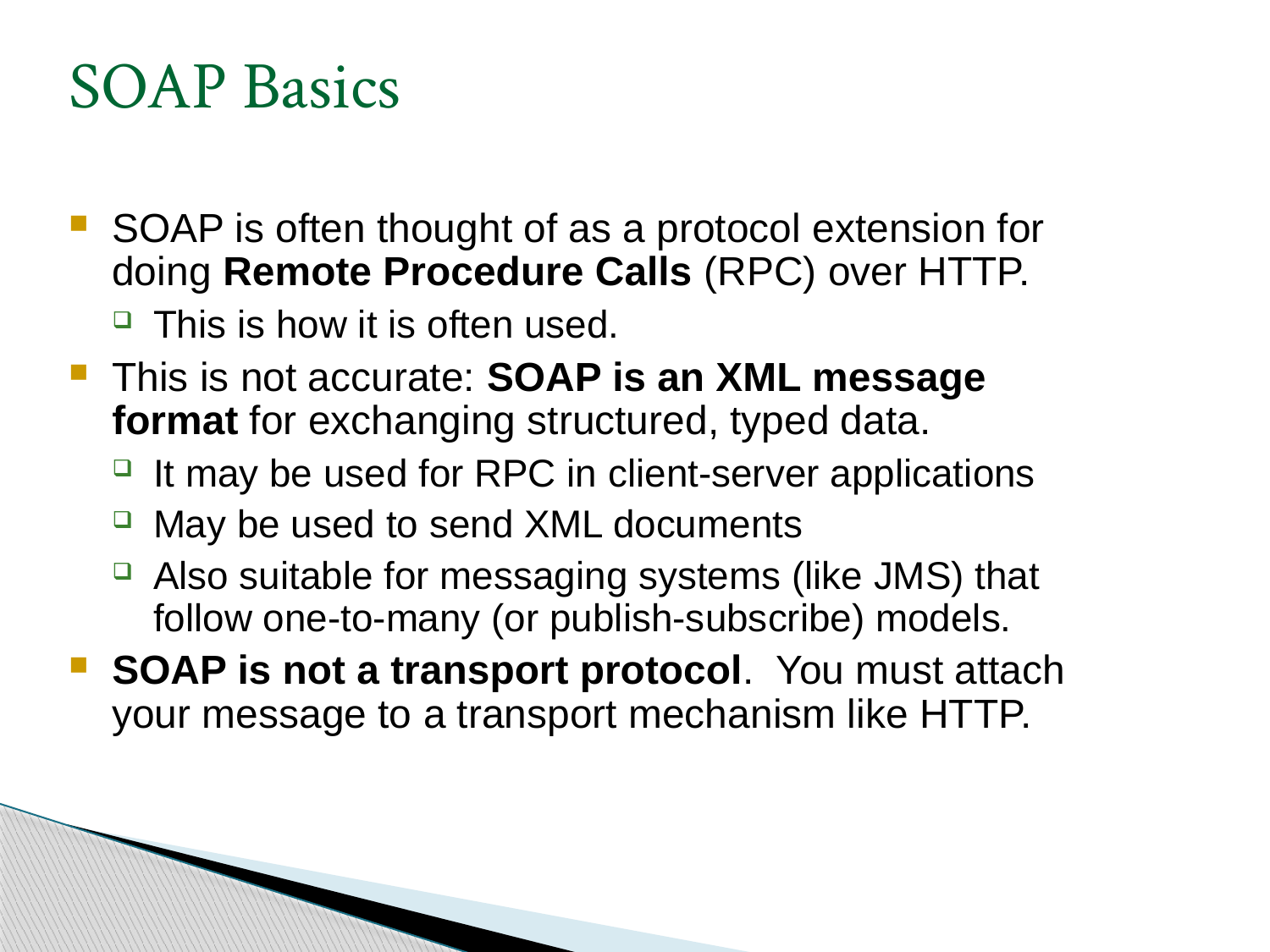

SOAP Basics
SOAP is often thought of as a protocol extension for doing Remote Procedure Calls (RPC) over HTTP.
This is how it is often used.
This is not accurate: SOAP is an XML message format for exchanging structured, typed data.
It may be used for RPC in client-server applications
May be used to send XML documents
Also suitable for messaging systems (like JMS) that follow one-to-many (or publish-subscribe) models.
SOAP is not a transport protocol.  You must attach your message to a transport mechanism like HTTP.